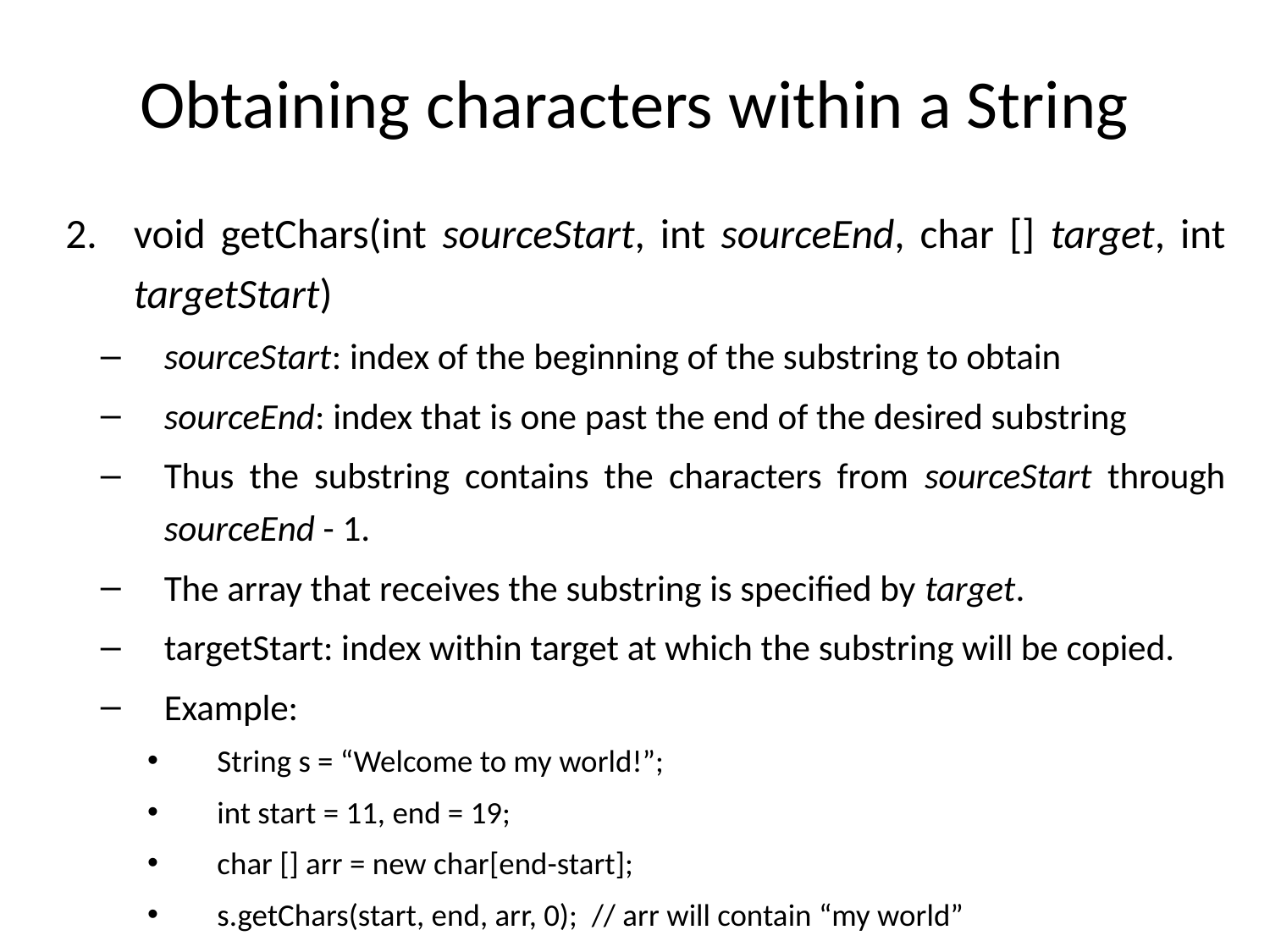

# Obtaining characters within a String
void getChars(int sourceStart, int sourceEnd, char [] target, int targetStart)
sourceStart: index of the beginning of the substring to obtain
sourceEnd: index that is one past the end of the desired substring
Thus the substring contains the characters from sourceStart through sourceEnd - 1.
The array that receives the substring is specified by target.
targetStart: index within target at which the substring will be copied.
Example:
String s = “Welcome to my world!”;
int start = 11, end = 19;
char [] arr = new char[end-start];
s.getChars(start, end, arr, 0);  // arr will contain “my world”